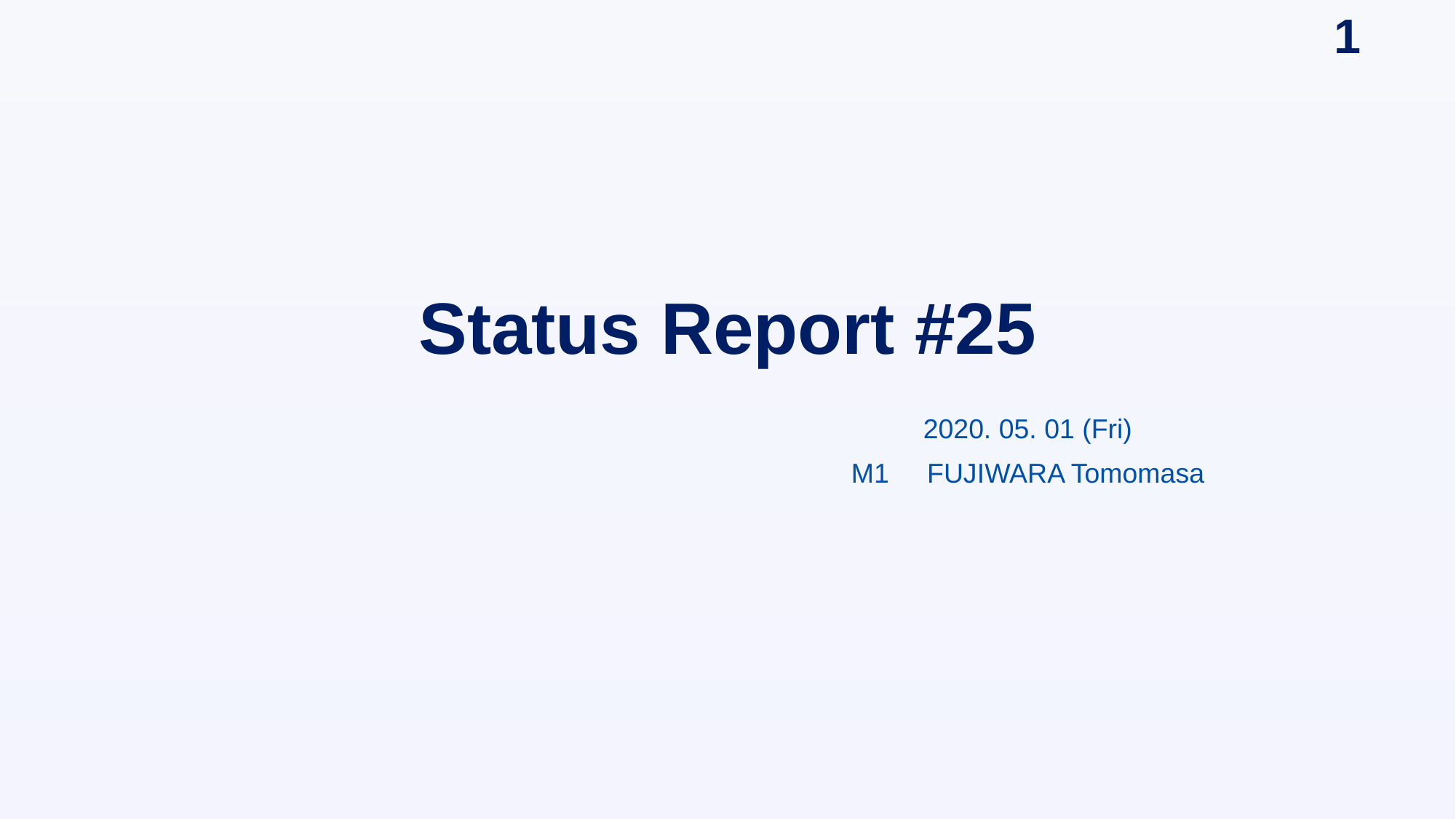

# Status Report #25

2020. 05. 01 (Fri)
M1     FUJIWARA Tomomasa